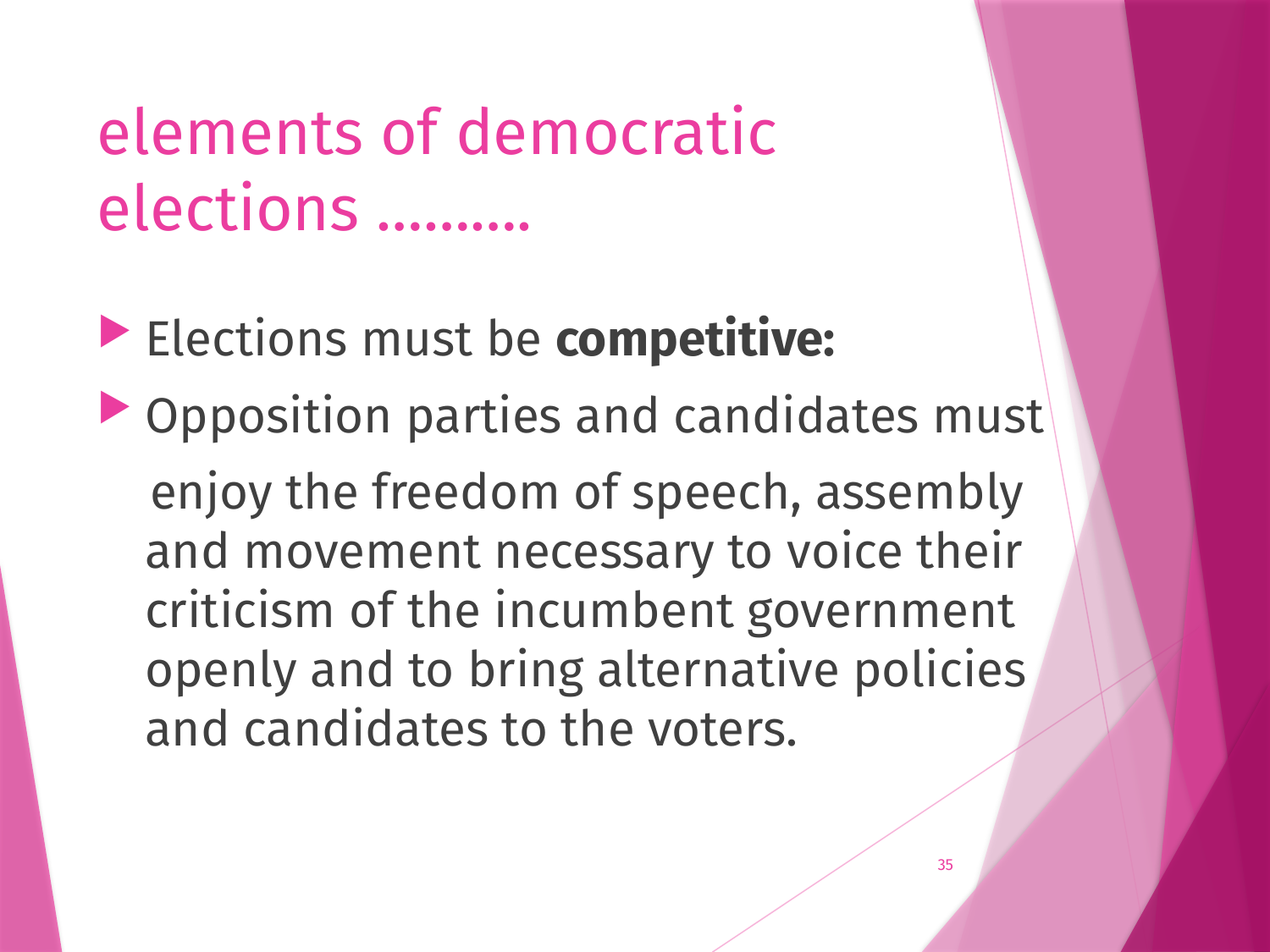

# elements of democratic elections ……….
Elections must be competitive:
Opposition parties and candidates must
    enjoy the freedom of speech, assembly and movement necessary to voice their criticism of the incumbent government openly and to bring alternative policies and candidates to the voters.
35